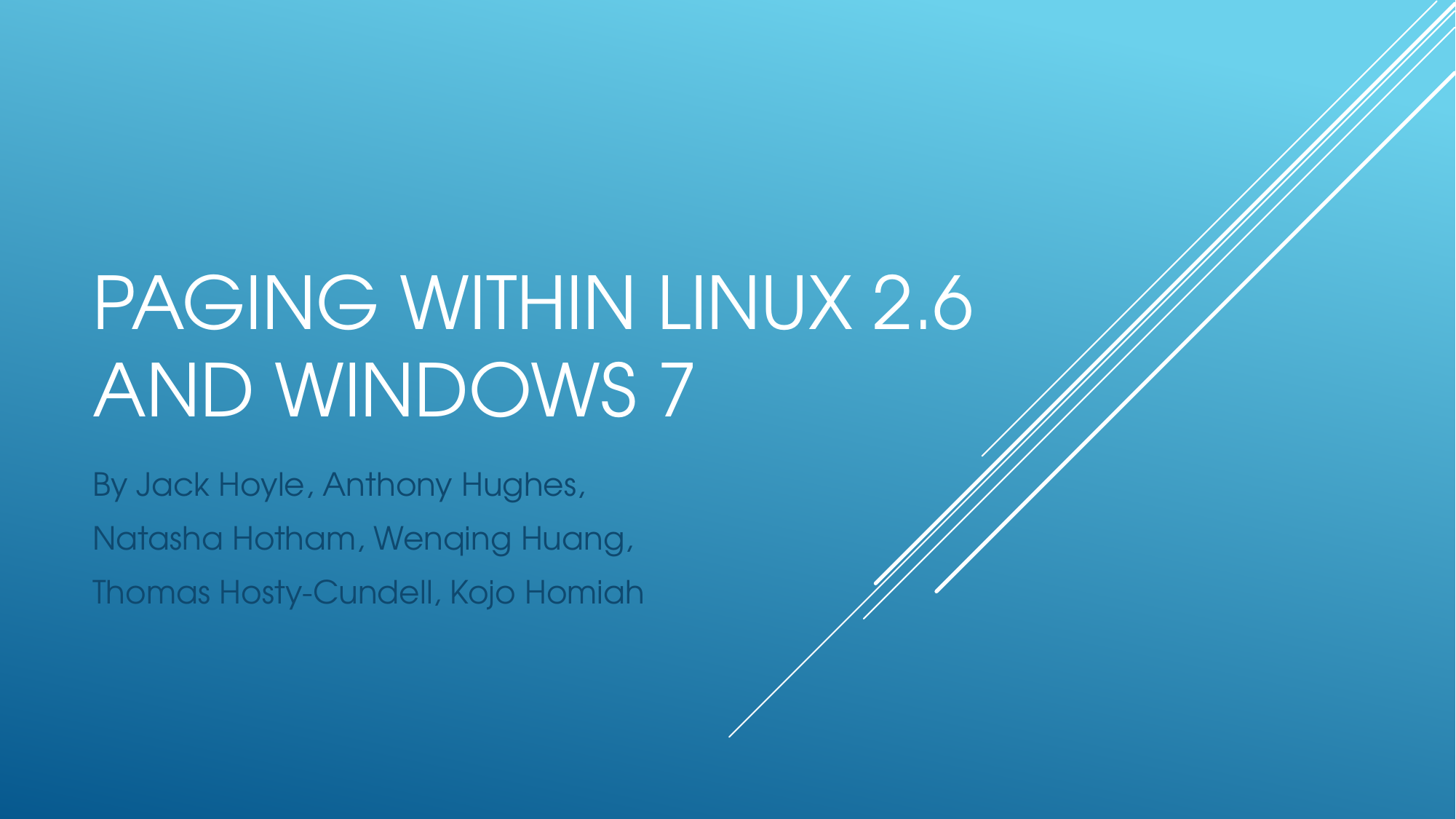

# Paging within linux 2.6 and windows 7
By Jack Hoyle, Anthony Hughes,
Natasha Hotham, Wenqing Huang,
Thomas Hosty-Cundell, Kojo Homiah